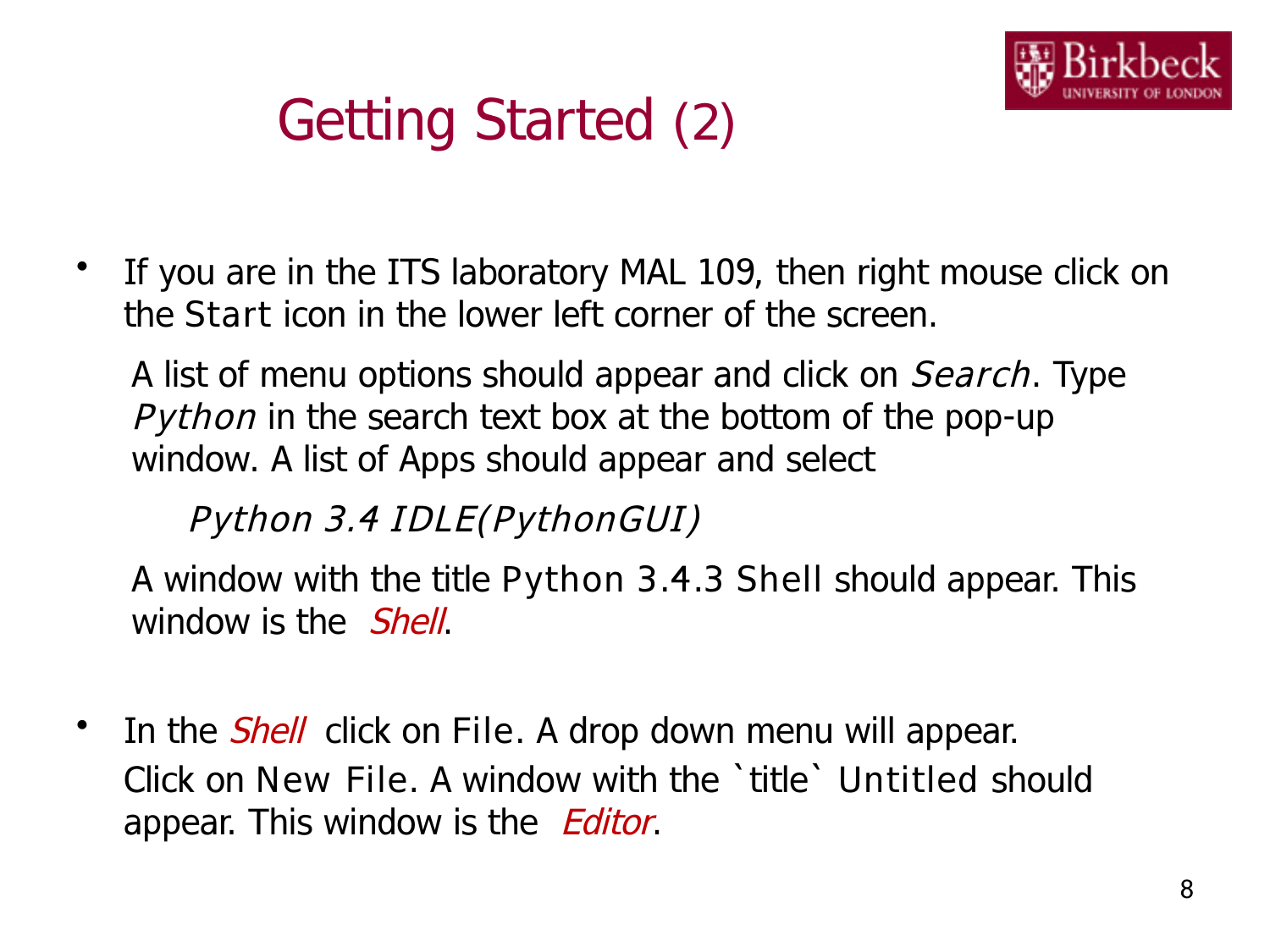

# Getting Started (2)
If you are in the ITS laboratory MAL 109, then right mouse click on the Start icon in the lower left corner of the screen.
A list of menu options should appear and click on Search. Type Python in the search text box at the bottom of the pop-up window. A list of Apps should appear and select
Python 3.4 IDLE(PythonGUI)
A window with the title Python 3.4.3 Shell should appear. This window is the  Shell.

In the Shell  click on File. A drop down menu will appear.
	Click on New File. A window with the `title` Untitled should appear. This window is the  Editor.

8